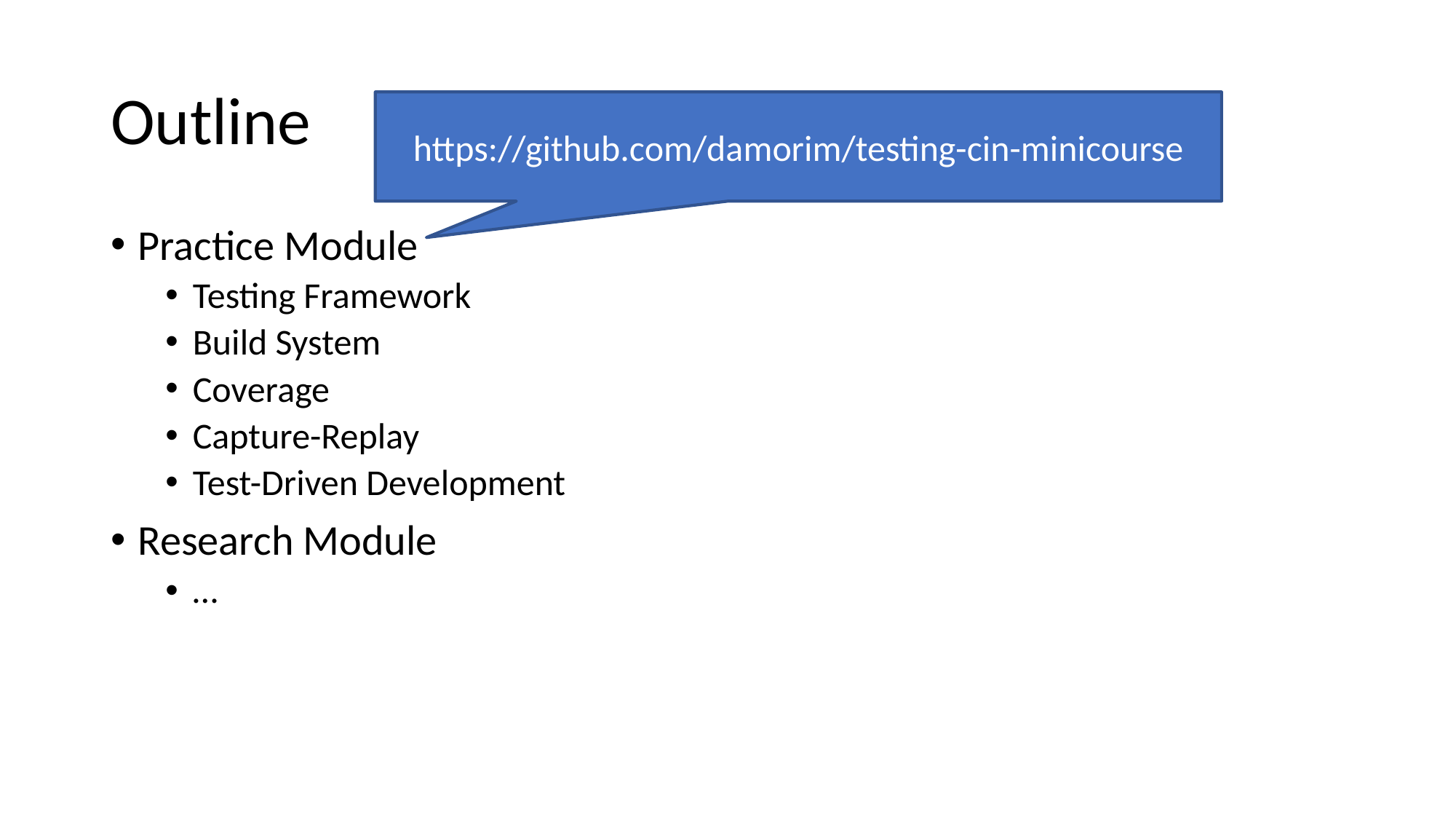

Outline
https://github.com/damorim/testing-cin-minicourse
Practice Module
Testing Framework
Build System
Coverage
Capture-Replay
Test-Driven Development
Research Module
…